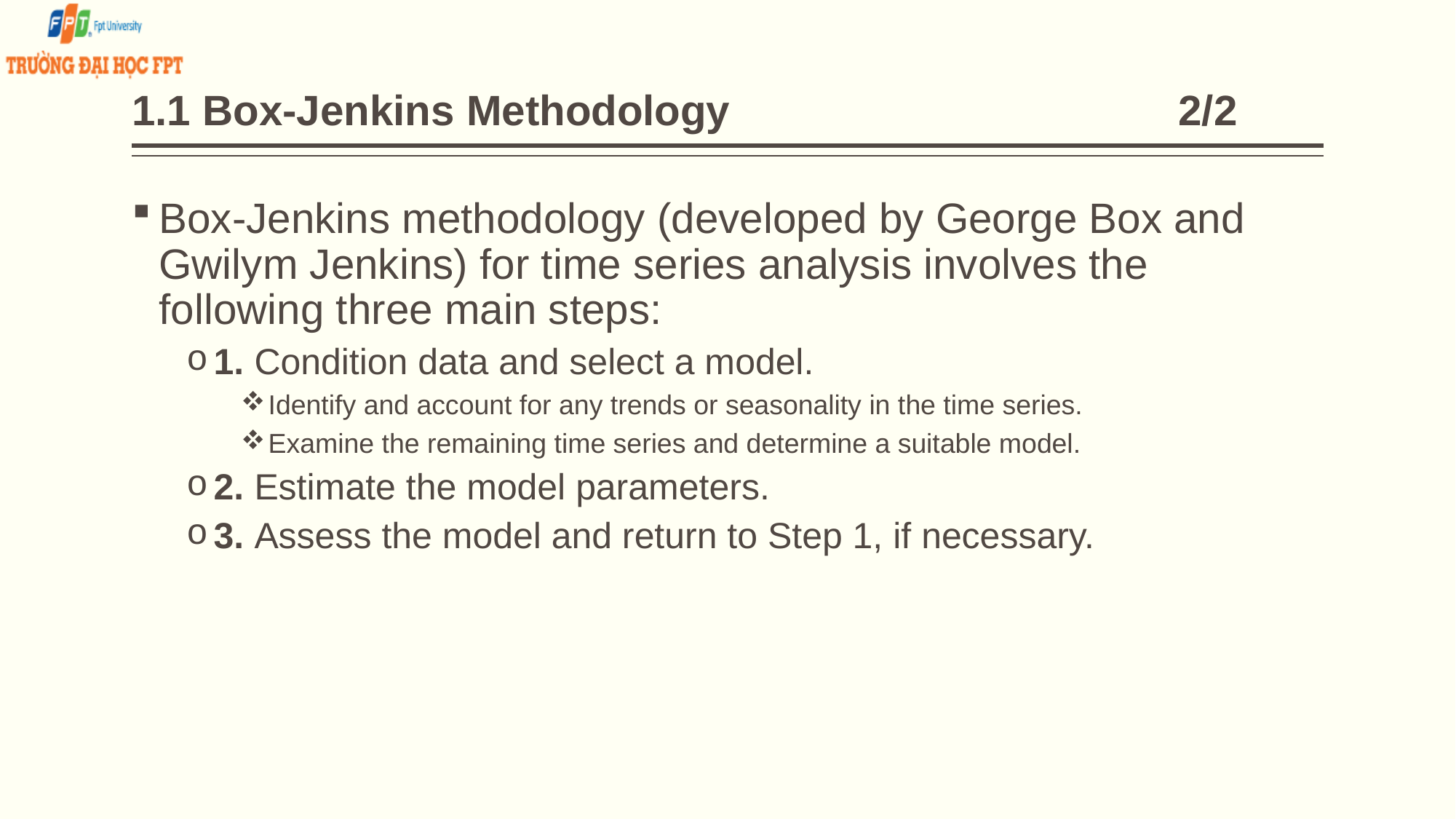

# 1.1 Box-Jenkins Methodology                                      2/2
Box-Jenkins methodology (developed by George Box and Gwilym Jenkins) for time series analysis involves the following three main steps:
1. Condition data and select a model.
Identify and account for any trends or seasonality in the time series.
Examine the remaining time series and determine a suitable model.
2. Estimate the model parameters.
3. Assess the model and return to Step 1, if necessary.